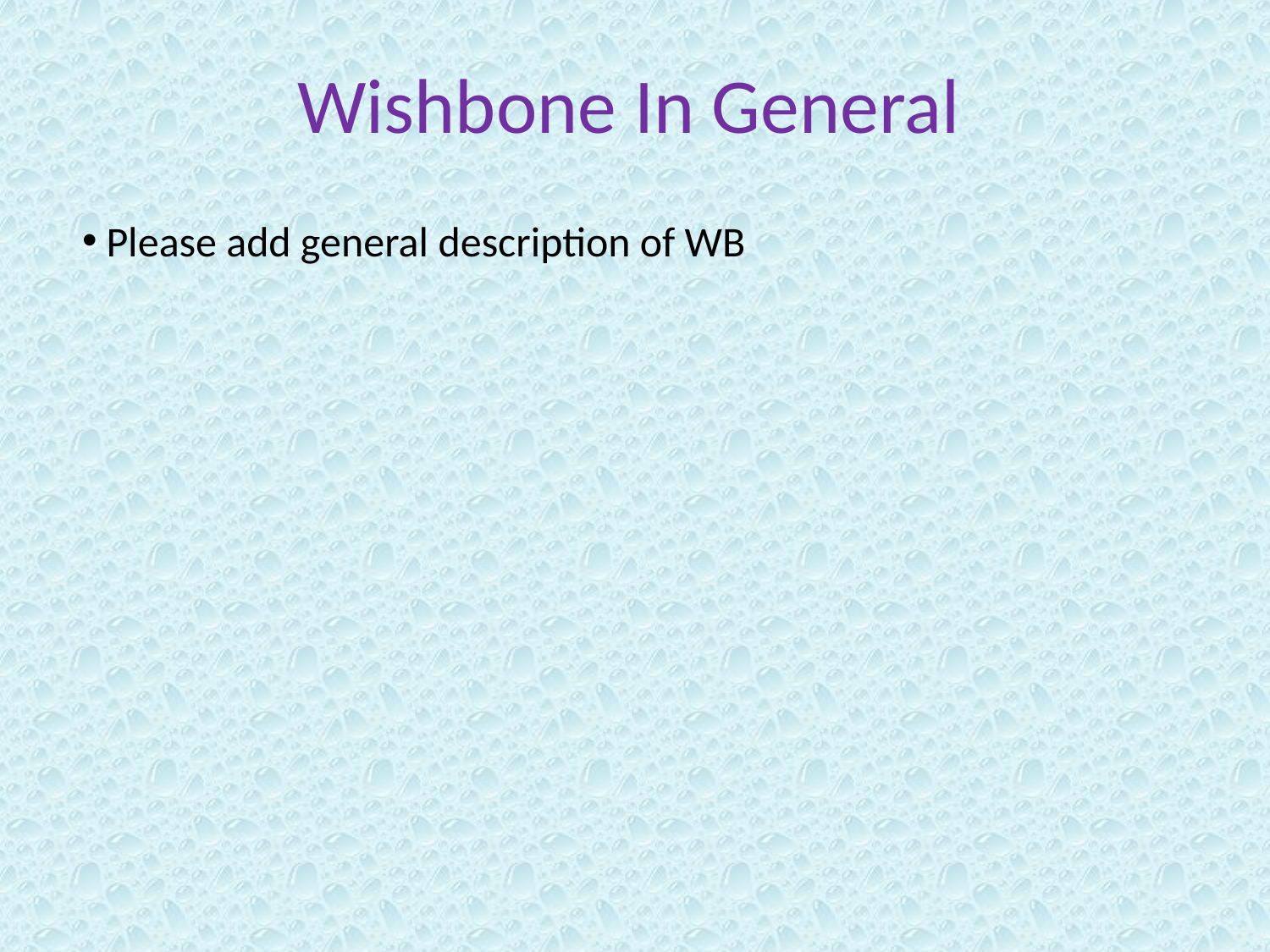

# Wishbone In General
 Please add general description of WB